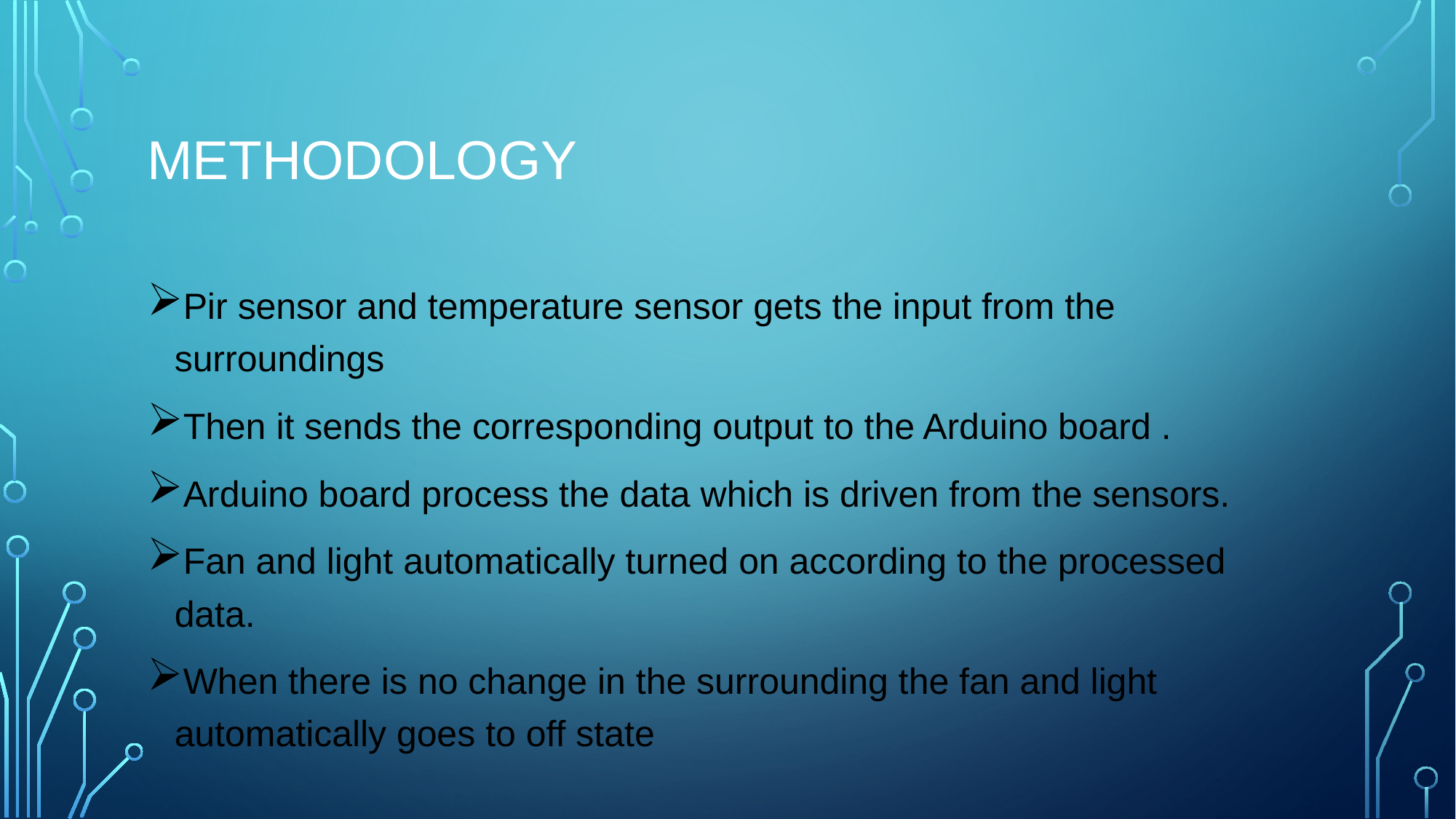

# Methodology
Pir sensor and temperature sensor gets the input from the surroundings
Then it sends the corresponding output to the Arduino board .
Arduino board process the data which is driven from the sensors.
Fan and light automatically turned on according to the processed data.
When there is no change in the surrounding the fan and light automatically goes to off state